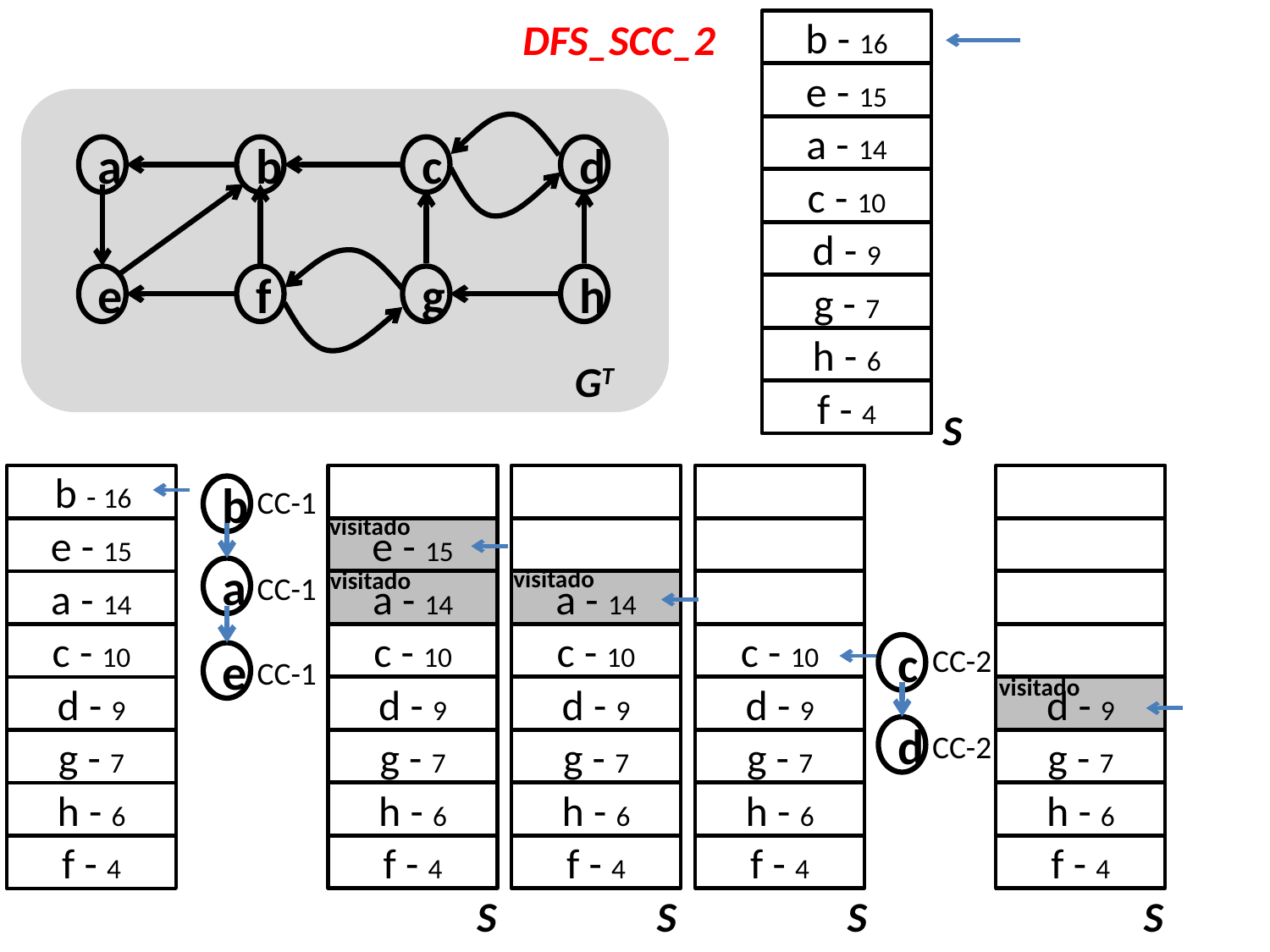

DFS_SCC_2
b - 16
e - 15

a - 14
a
b
c
d

c - 10
d - 9

e
f
g
h
g - 7

h - 6
GT
f - 4
S
b - 16

b
CC-1
visitado
e - 15

e - 15
visitado
a
visitado
CC-1
a - 14
a - 14

a - 14
c - 10
c - 10
c - 10

c - 10
c
CC-2
e
CC-1
visitado
d - 9
d - 9
d - 9
d - 9
d - 9
d
CC-2
g - 7
g - 7
g - 7
g - 7
g - 7
h - 6
h - 6
h - 6
h - 6
h - 6
f - 4
f - 4
f - 4
f - 4
f - 4
S
S
S
S